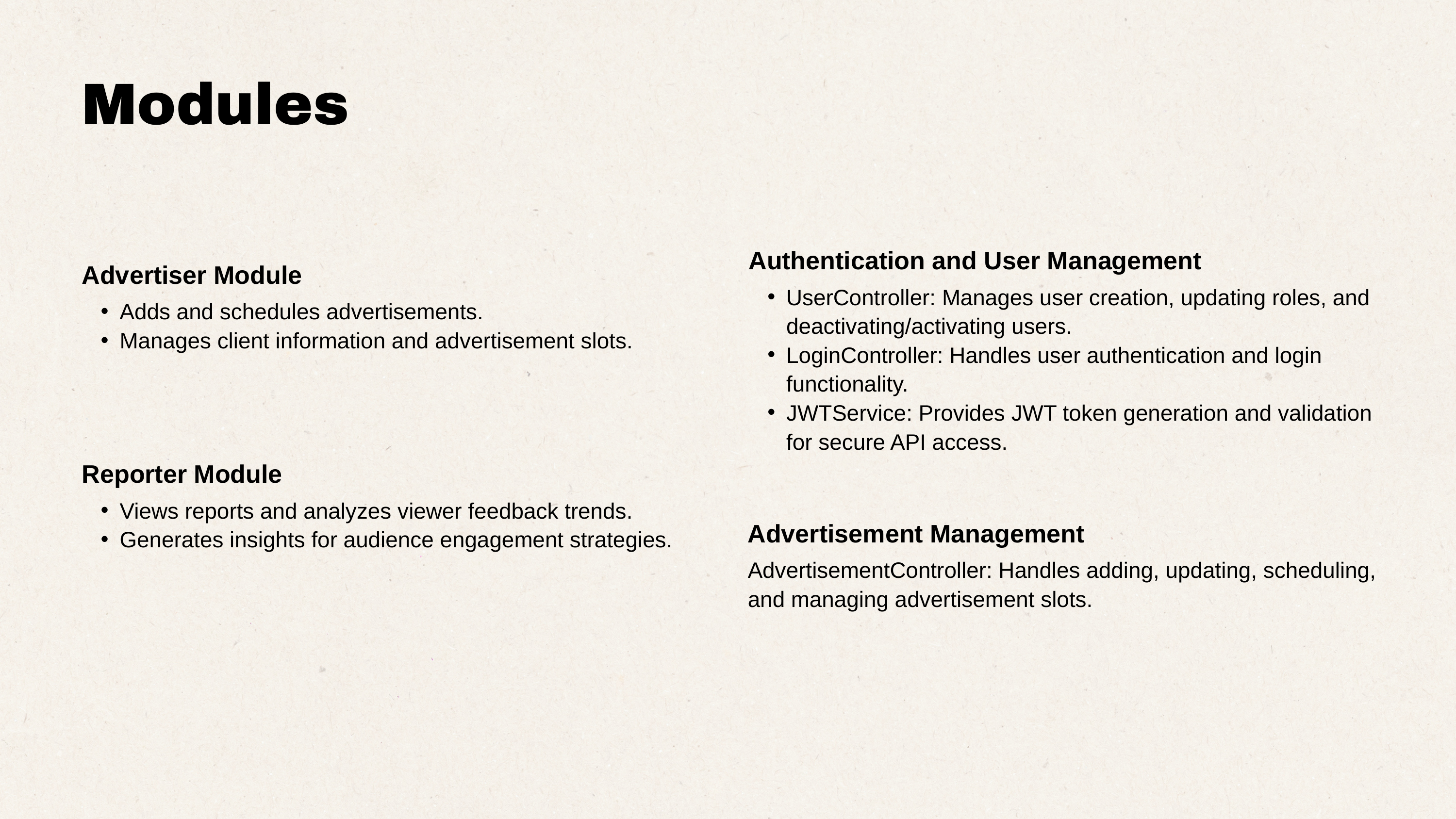

Modules
Authentication and User Management
UserController: Manages user creation, updating roles, and deactivating/activating users.
LoginController: Handles user authentication and login functionality.
JWTService: Provides JWT token generation and validation for secure API access.

Advertiser Module
Adds and schedules advertisements.
Manages client information and advertisement slots.

Reporter Module
Views reports and analyzes viewer feedback trends.
Generates insights for audience engagement strategies.

Advertisement Management
AdvertisementController: Handles adding, updating, scheduling, and managing advertisement slots.